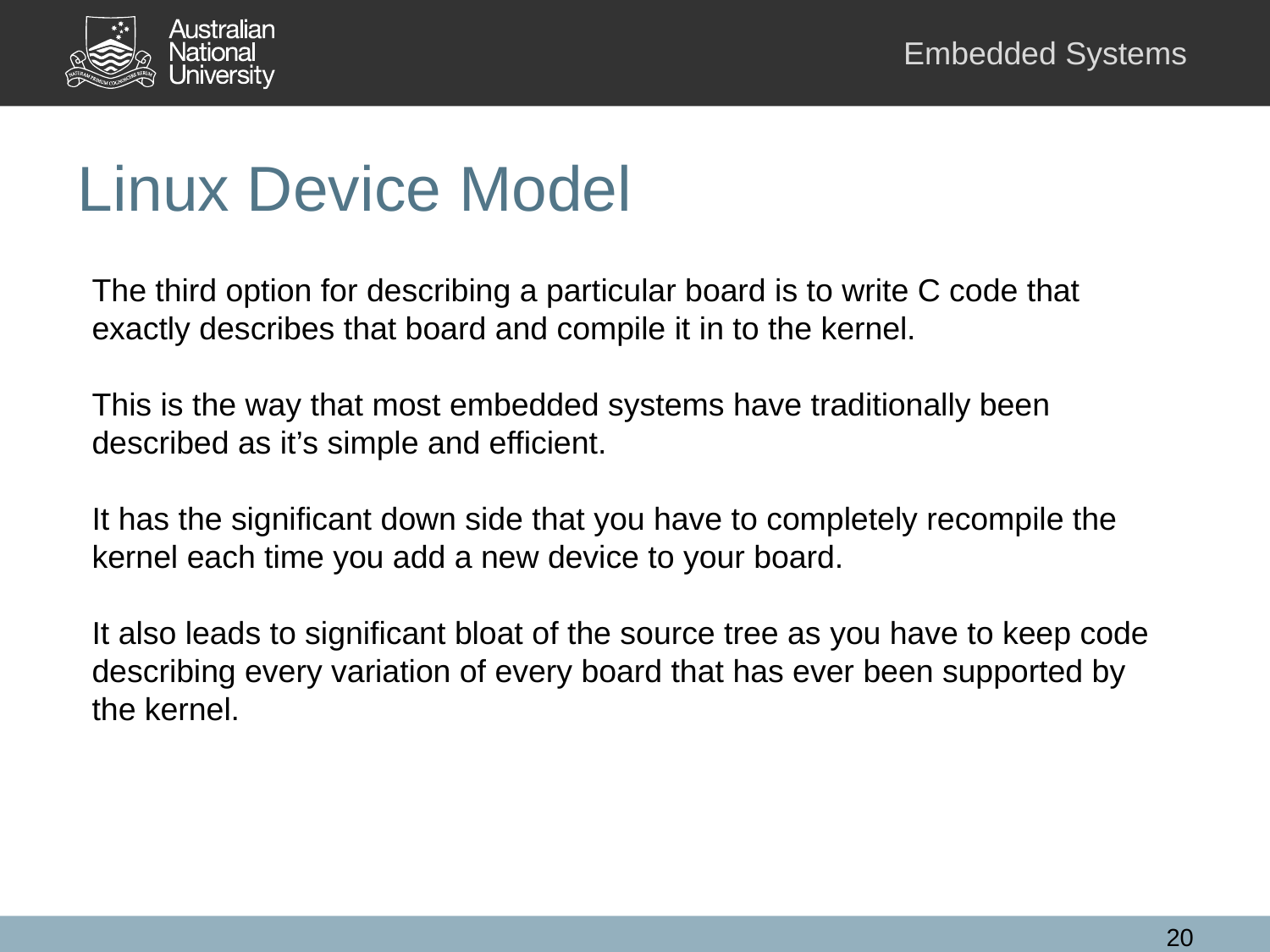

# Linux Device Model
The third option for describing a particular board is to write C code that exactly describes that board and compile it in to the kernel.

This is the way that most embedded systems have traditionally been described as it’s simple and efficient.

It has the significant down side that you have to completely recompile the kernel each time you add a new device to your board.

It also leads to significant bloat of the source tree as you have to keep code describing every variation of every board that has ever been supported by the kernel.
20